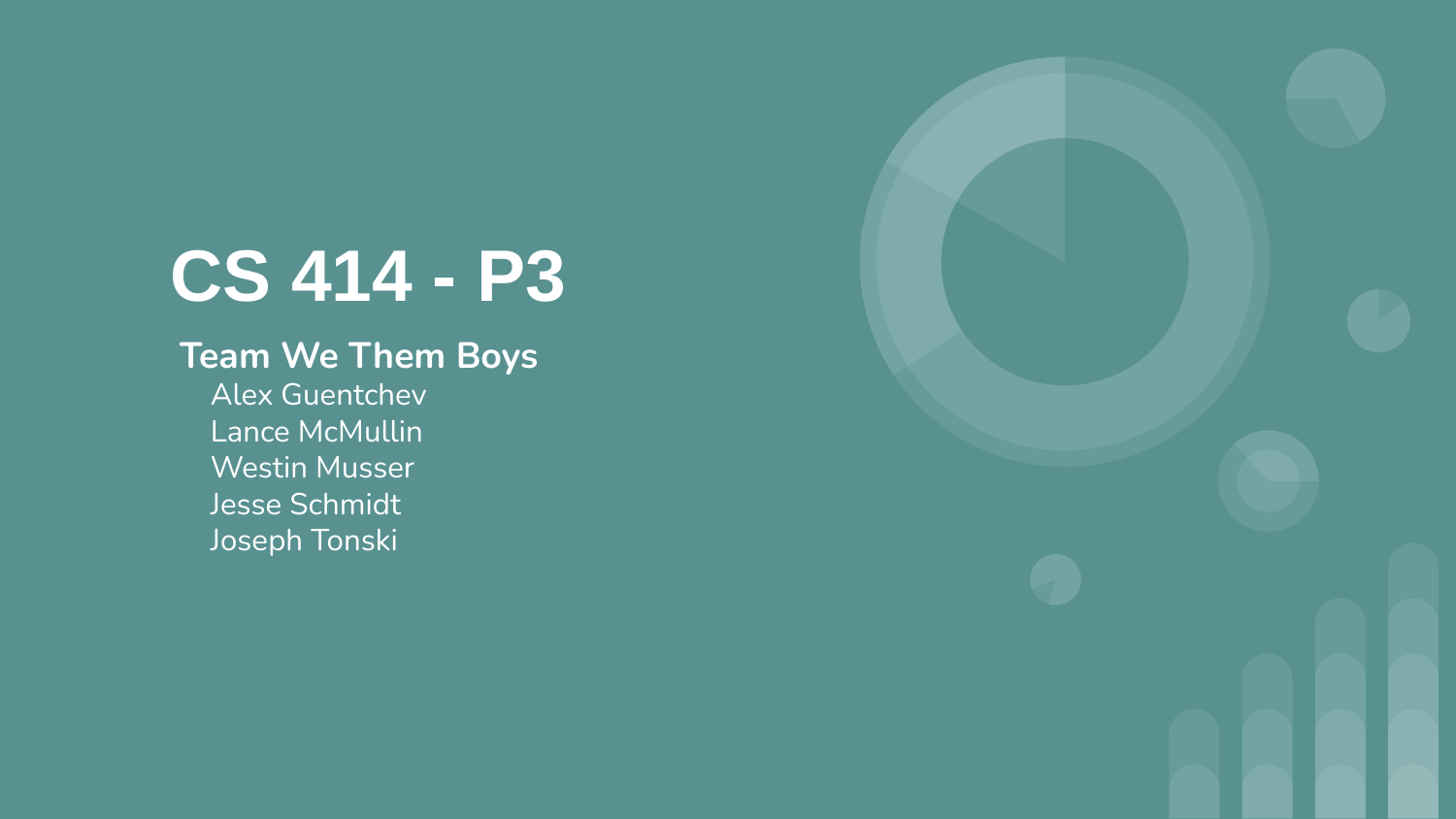

# CS 414 - P3
Team We Them Boys
    Alex Guentchev
    Lance McMullin
    Westin Musser
    Jesse Schmidt
    Joseph Tonski